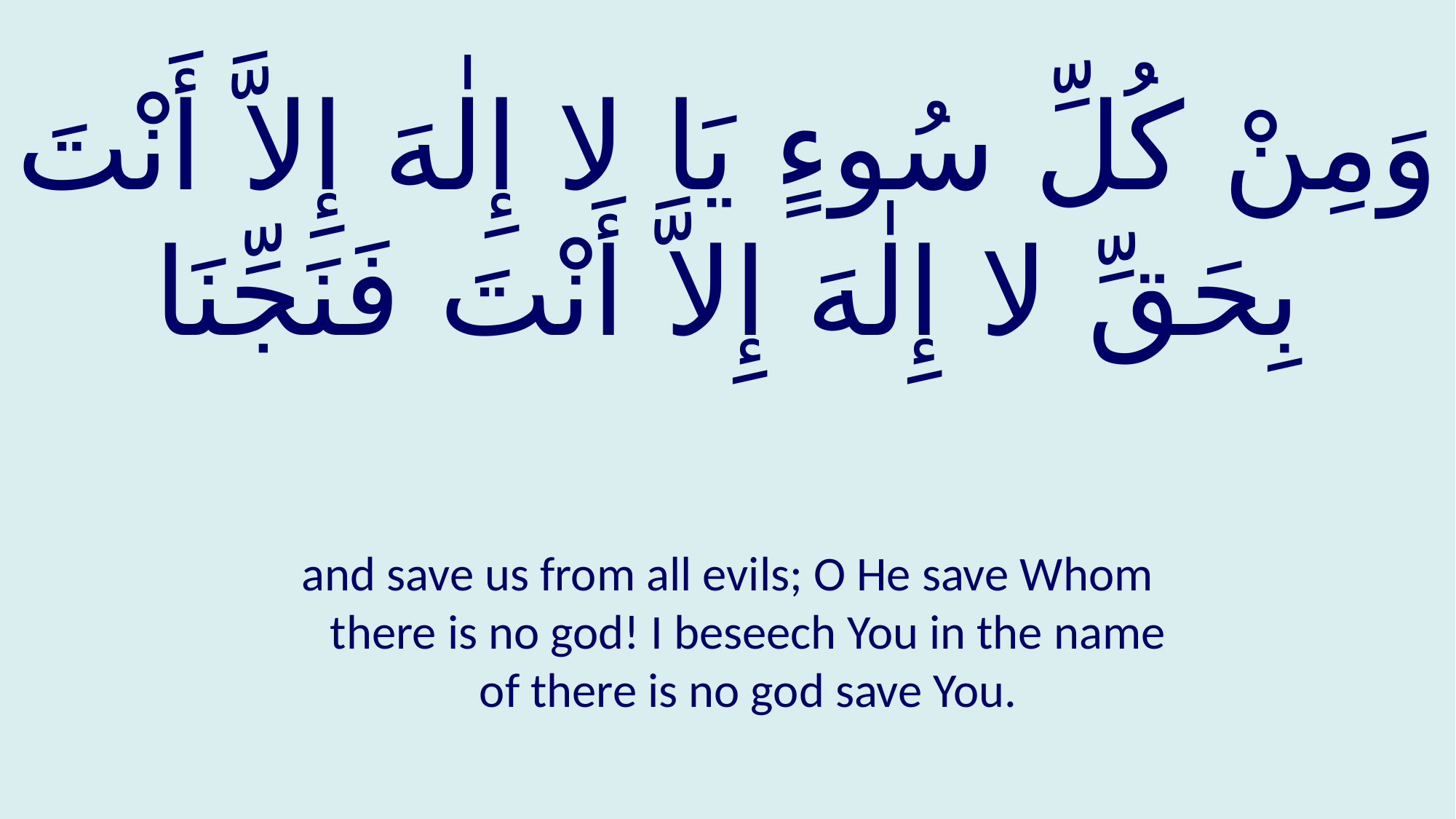

# وَمِنْ كُلِّ سُوءٍ يَا لا إِلٰهَ إِلاَّ أَنْتَ بِحَقِّ لا إِلٰهَ إِلاَّ أَنْتَ فَنَجِّنَا
and save us from all evils; O He save Whom there is no god! I beseech You in the name of there is no god save You.